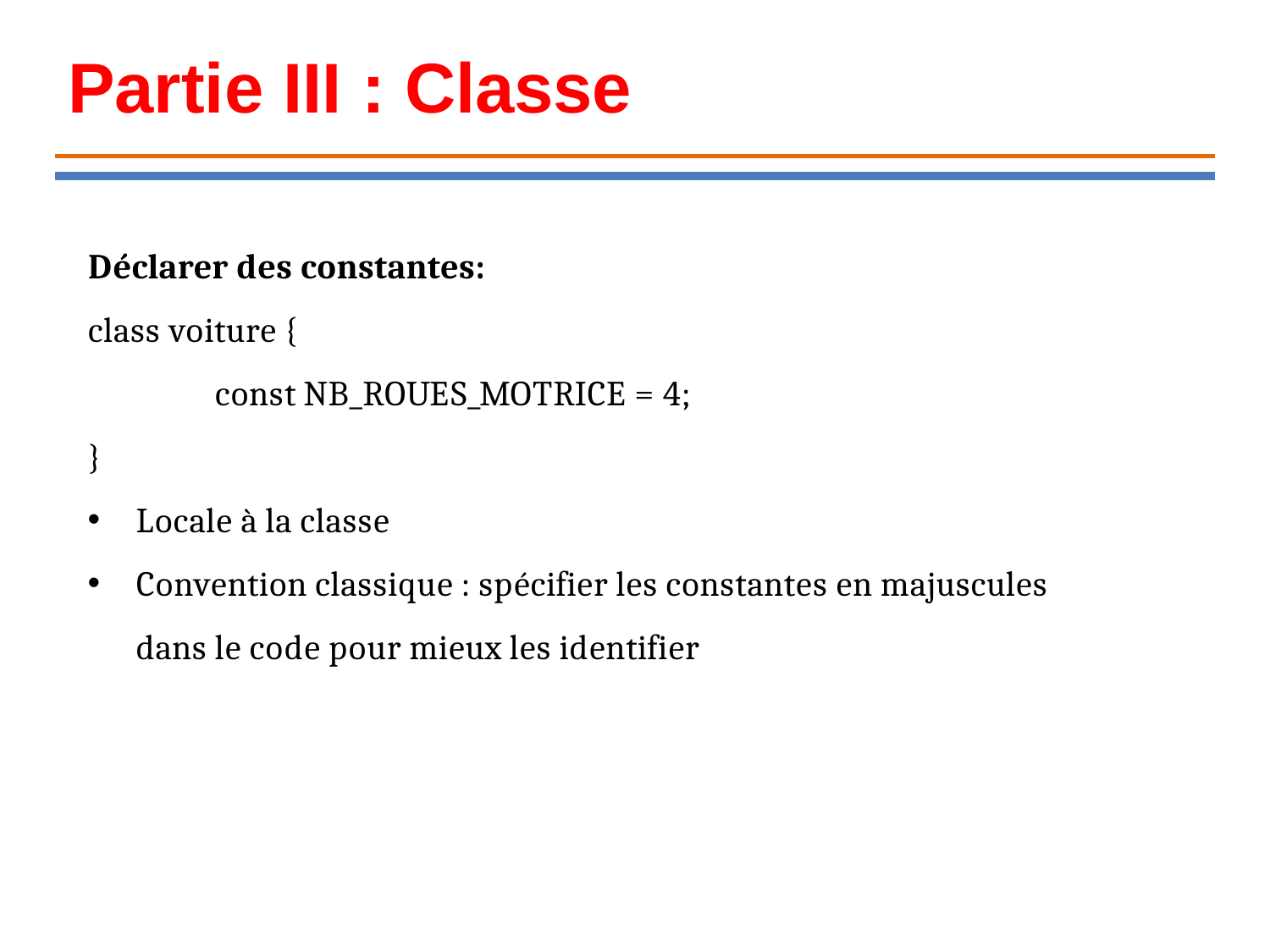

Partie III : Classe
Déclarer des constantes:
class voiture {
	const NB_ROUES_MOTRICE = 4;
}
Locale à la classe
Convention classique : spécifier les constantes en majuscules dans le code pour mieux les identifier